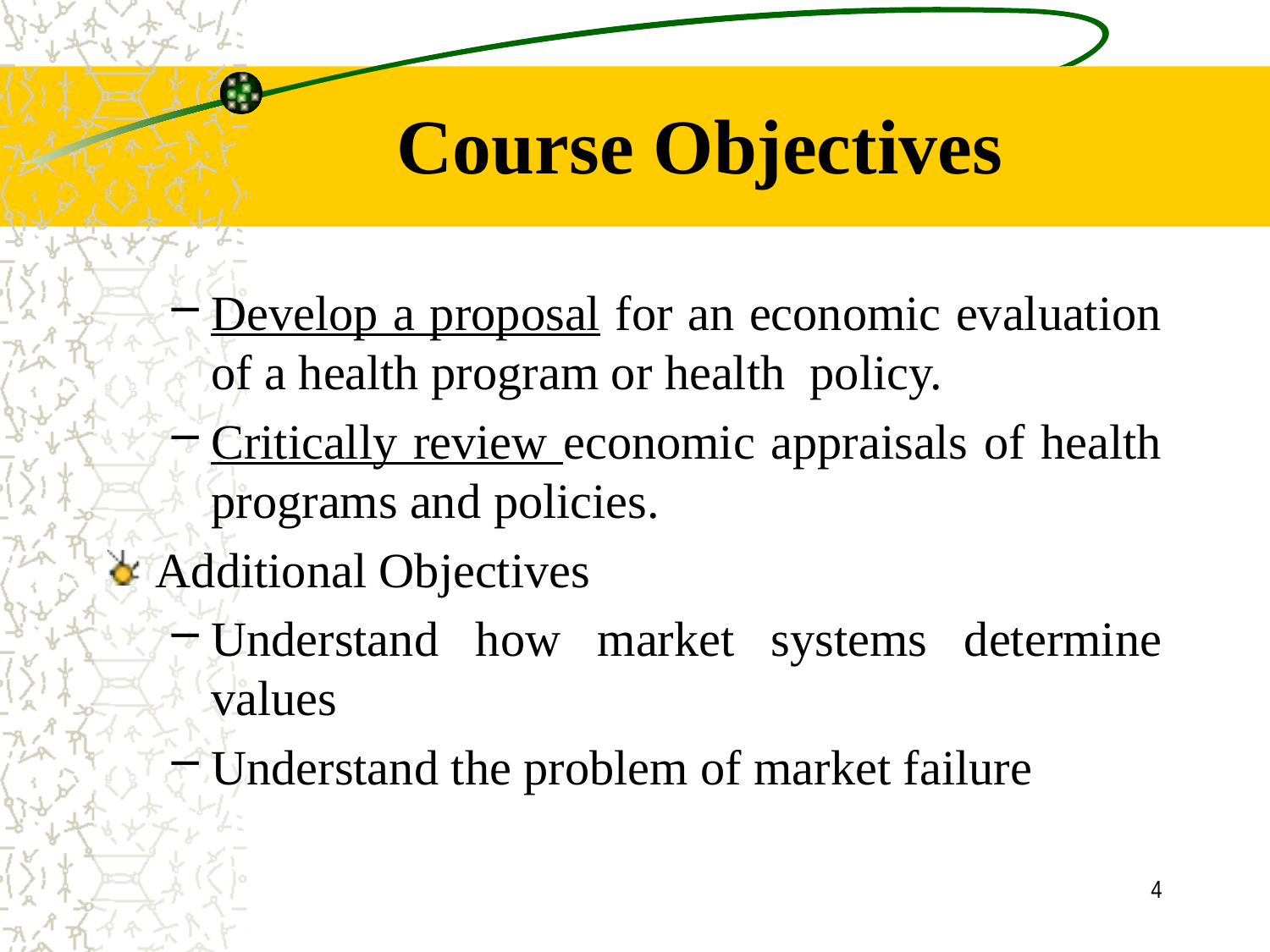

# Course Objectives
Develop a proposal for an economic evaluation of a health program or health  policy.
Critically review economic appraisals of health programs and policies.
Additional Objectives
Understand how market systems determine values
Understand the problem of market failure

4